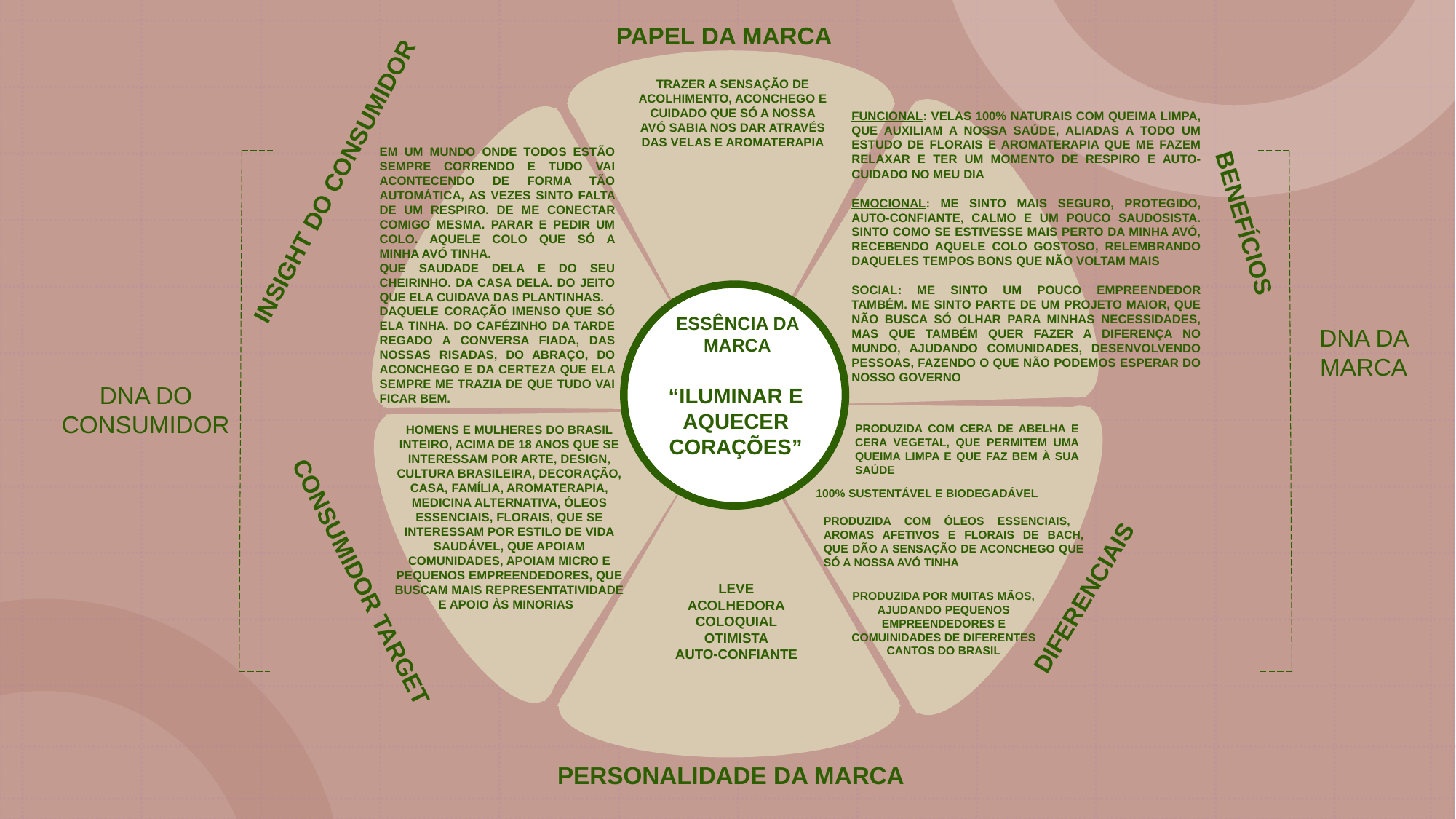

PAPEL DA MARCA

TRAZER A SENSAÇÃO DE ACOLHIMENTO, ACONCHEGO E CUIDADO QUE SÓ A NOSSA AVÓ SABIA NOS DAR ATRAVÉS DAS VELAS E AROMATERAPIA
FUNCIONAL: VELAS 100% NATURAIS COM QUEIMA LIMPA, QUE AUXILIAM A NOSSA SAÚDE, ALIADAS A TODO UM ESTUDO DE FLORAIS E AROMATERAPIA QUE ME FAZEM RELAXAR E TER UM MOMENTO DE RESPIRO E AUTO-CUIDADO NO MEU DIA

EMOCIONAL: ME SINTO MAIS SEGURO, PROTEGIDO, AUTO-CONFIANTE, CALMO E UM POUCO SAUDOSISTA. SINTO COMO SE ESTIVESSE MAIS PERTO DA MINHA AVÓ, RECEBENDO AQUELE COLO GOSTOSO, RELEMBRANDO DAQUELES TEMPOS BONS QUE NÃO VOLTAM MAIS

SOCIAL: ME SINTO UM POUCO EMPREENDEDOR TAMBÉM. ME SINTO PARTE DE UM PROJETO MAIOR, QUE NÃO BUSCA SÓ OLHAR PARA MINHAS NECESSIDADES, MAS QUE TAMBÉM QUER FAZER A DIFERENÇA NO MUNDO, AJUDANDO COMUNIDADES, DESENVOLVENDO PESSOAS, FAZENDO O QUE NÃO PODEMOS ESPERAR DO NOSSO GOVERNO

EM UM MUNDO ONDE TODOS ESTÃO SEMPRE CORRENDO E TUDO VAI ACONTECENDO DE FORMA TÃO AUTOMÁTICA, AS VEZES SINTO FALTA DE UM RESPIRO. DE ME CONECTAR COMIGO MESMA. PARAR E PEDIR UM COLO. AQUELE COLO QUE SÓ A MINHA AVÓ TINHA.
QUE SAUDADE DELA E DO SEU CHEIRINHO. DA CASA DELA. DO JEITO QUE ELA CUIDAVA DAS PLANTINHAS.
DAQUELE CORAÇÃO IMENSO QUE SÓ ELA TINHA. DO CAFÉZINHO DA TARDE REGADO A CONVERSA FIADA, DAS NOSSAS RISADAS, DO ABRAÇO, DO ACONCHEGO E DA CERTEZA QUE ELA SEMPRE ME TRAZIA DE QUE TUDO VAI FICAR BEM.

INSIGHT DO CONSUMIDOR
BENEFÍCIOS

ESSÊNCIA DA MARCA

DNA DA MARCA

DNA DO CONSUMIDOR
“ILUMINAR E AQUECER CORAÇÕES”

PRODUZIDA COM CERA DE ABELHA E CERA VEGETAL, QUE PERMITEM UMA QUEIMA LIMPA E QUE FAZ BEM À SUA SAÚDE
HOMENS E MULHERES DO BRASIL INTEIRO, ACIMA DE 18 ANOS QUE SE INTERESSAM POR ARTE, DESIGN, CULTURA BRASILEIRA, DECORAÇÃO, CASA, FAMÍLIA, AROMATERAPIA, MEDICINA ALTERNATIVA, ÓLEOS ESSENCIAIS, FLORAIS, QUE SE INTERESSAM POR ESTILO DE VIDA SAUDÁVEL, QUE APOIAM COMUNIDADES, APOIAM MICRO E PEQUENOS EMPREENDEDORES, QUE BUSCAM MAIS REPRESENTATIVIDADE E APOIO ÀS MINORIAS
100% SUSTENTÁVEL E BIODEGADÁVEL
PRODUZIDA COM ÓLEOS ESSENCIAIS,  AROMAS AFETIVOS E FLORAIS DE BACH, QUE DÃO A SENSAÇÃO DE ACONCHEGO QUE SÓ A NOSSA AVÓ TINHA
CONSUMIDOR TARGET
LEVE
ACOLHEDORA
COLOQUIAL
OTIMISTA
AUTO-CONFIANTE
DIFERENCIAIS
PRODUZIDA POR MUITAS MÃOS, AJUDANDO PEQUENOS EMPREENDEDORES E COMUINIDADES DE DIFERENTES CANTOS DO BRASIL
PERSONALIDADE DA MARCA